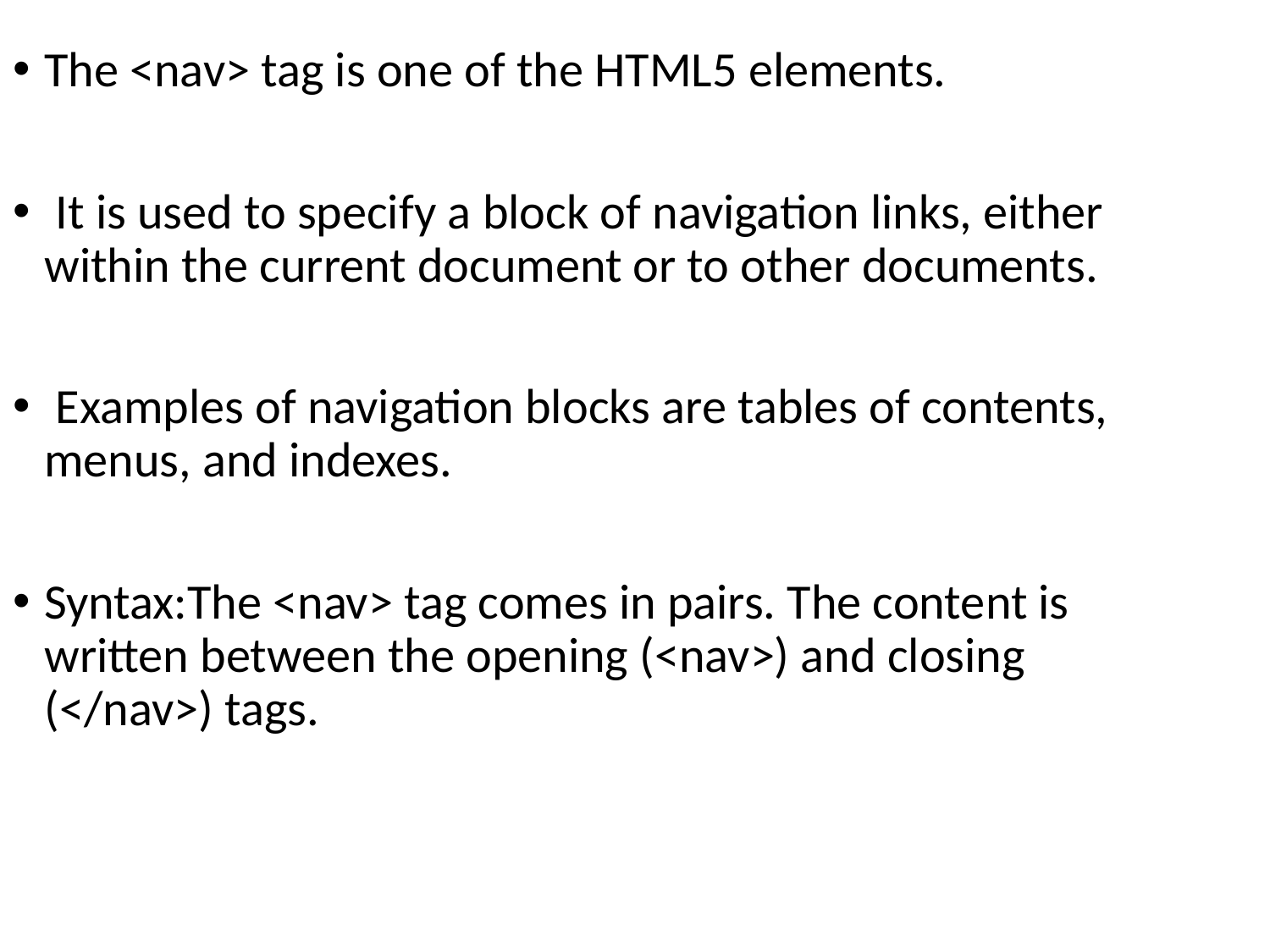

The <nav> tag is one of the HTML5 elements.

 It is used to specify a block of navigation links, either within the current document or to other documents.

 Examples of navigation blocks are tables of contents, menus, and indexes.

Syntax:The <nav> tag comes in pairs. The content is written between the opening (<nav>) and closing      (</nav>) tags.